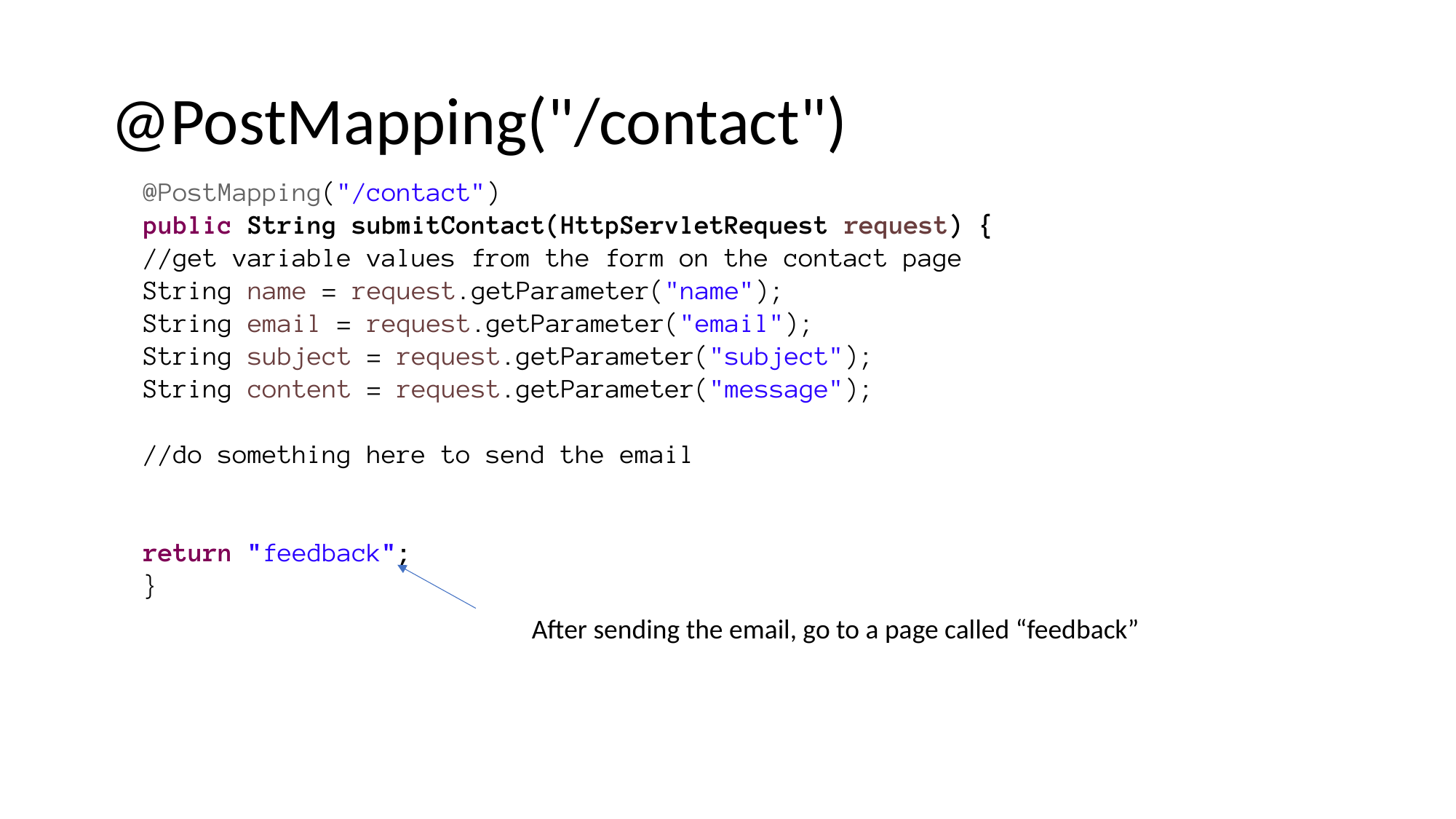

# @PostMapping("/contact")
@PostMapping("/contact")
public String submitContact(HttpServletRequest request) {
//get variable values from the form on the contact page
String name = request.getParameter("name");
String email = request.getParameter("email");
String subject = request.getParameter("subject");
String content = request.getParameter("message");

//do something here to send the email

return "feedback";
}
After sending the email, go to a page called “feedback”